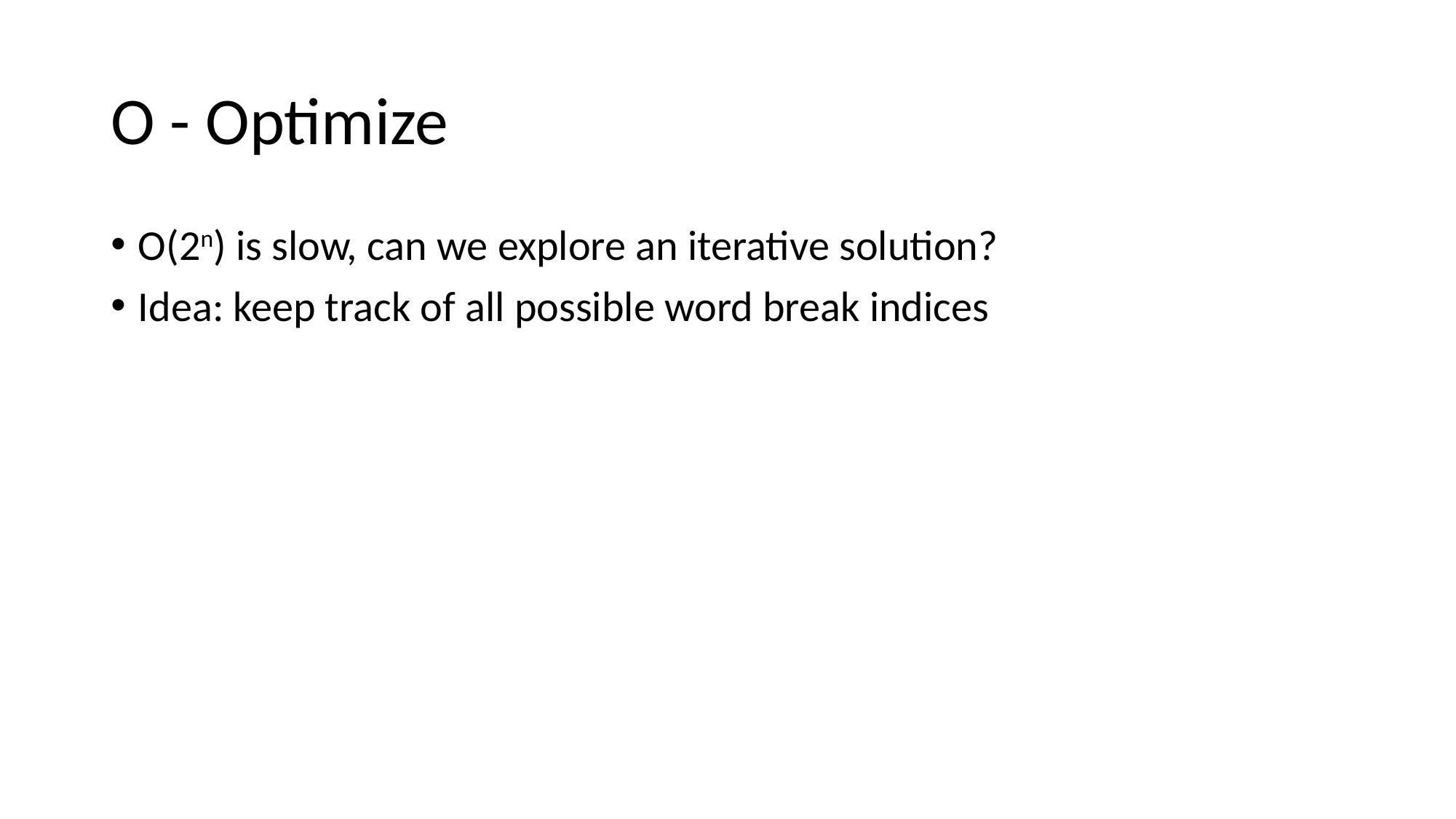

# O - Optimize
O(2n) is slow, can we explore an iterative solution?
Idea: keep track of all possible word break indices